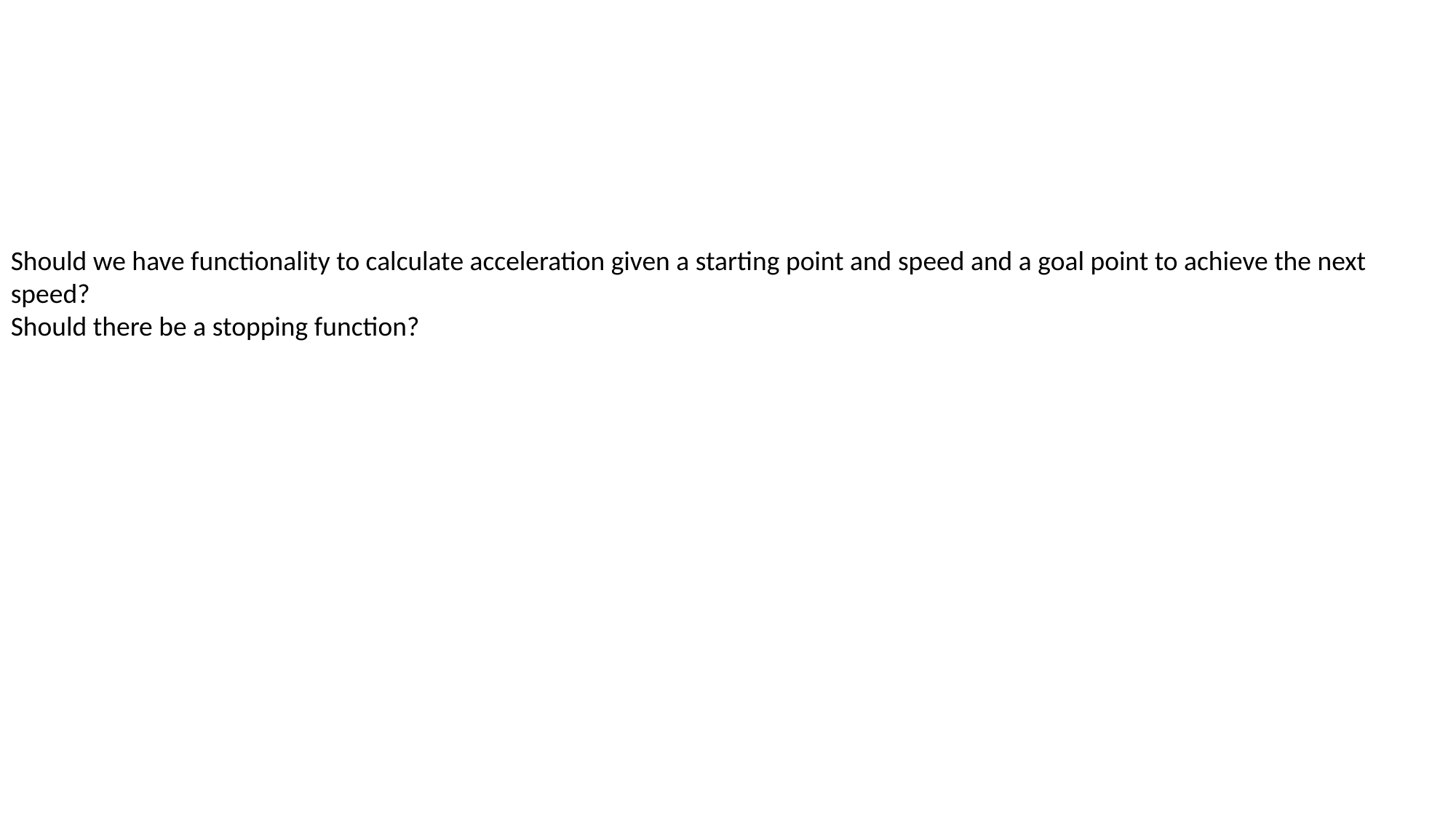

Should we have functionality to calculate acceleration given a starting point and speed and a goal point to achieve the next speed?
Should there be a stopping function?